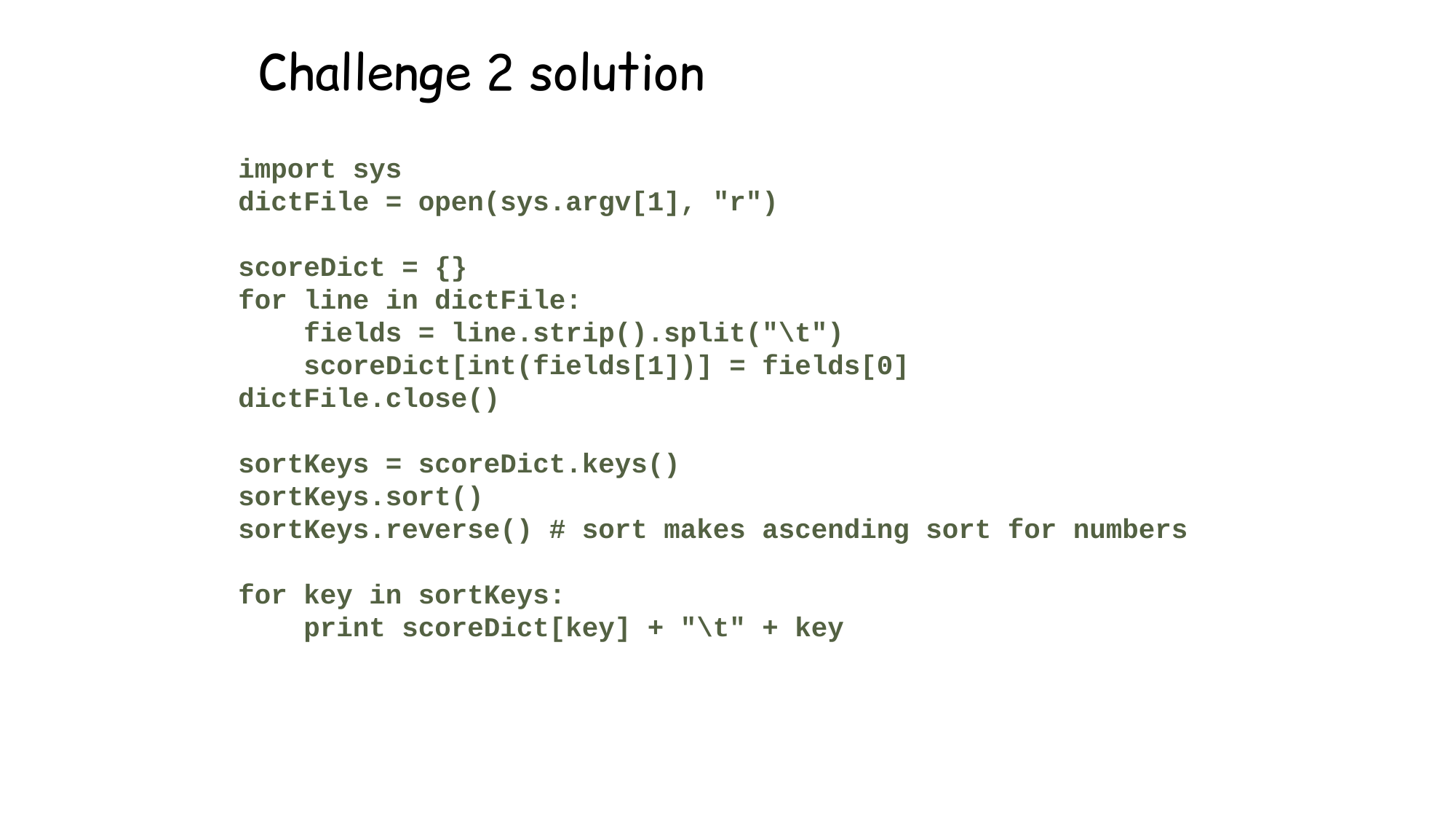

Challenge 2 solution
import sys
dictFile = open(sys.argv[1], "r")

scoreDict = {}
for line in dictFile:
    fields = line.strip().split("\t")
    scoreDict[int(fields[1])] = fields[0]
dictFile.close()

sortKeys = scoreDict.keys()
sortKeys.sort()
sortKeys.reverse() # sort makes ascending sort for numbers

for key in sortKeys:
    print scoreDict[key] + "\t" + key